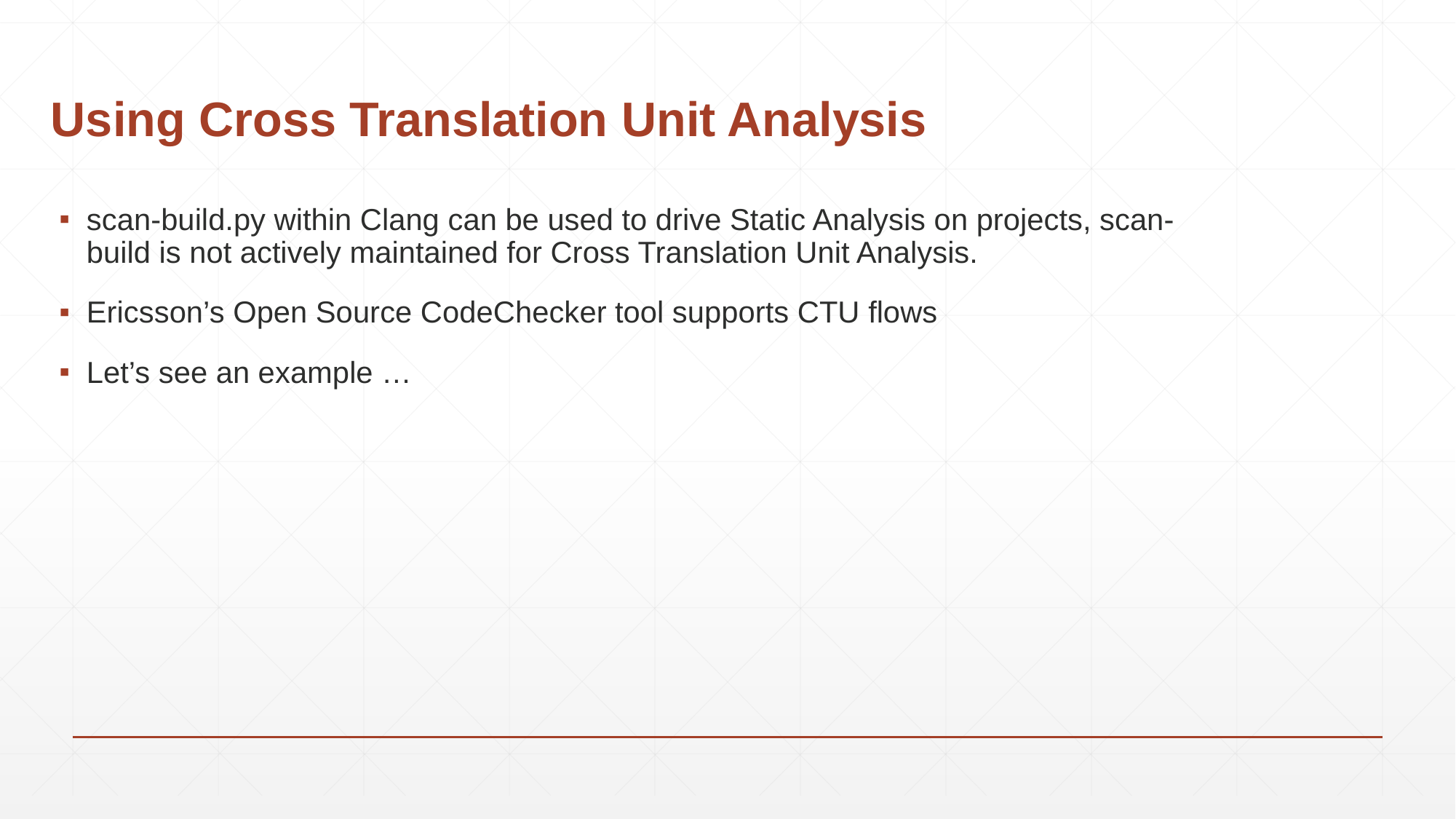

# Using Cross Translation Unit Analysis
scan-build.py within Clang can be used to drive Static Analysis on projects, scan-build is not actively maintained for Cross Translation Unit Analysis.
Ericsson’s Open Source CodeChecker tool supports CTU flows
Let’s see an example …